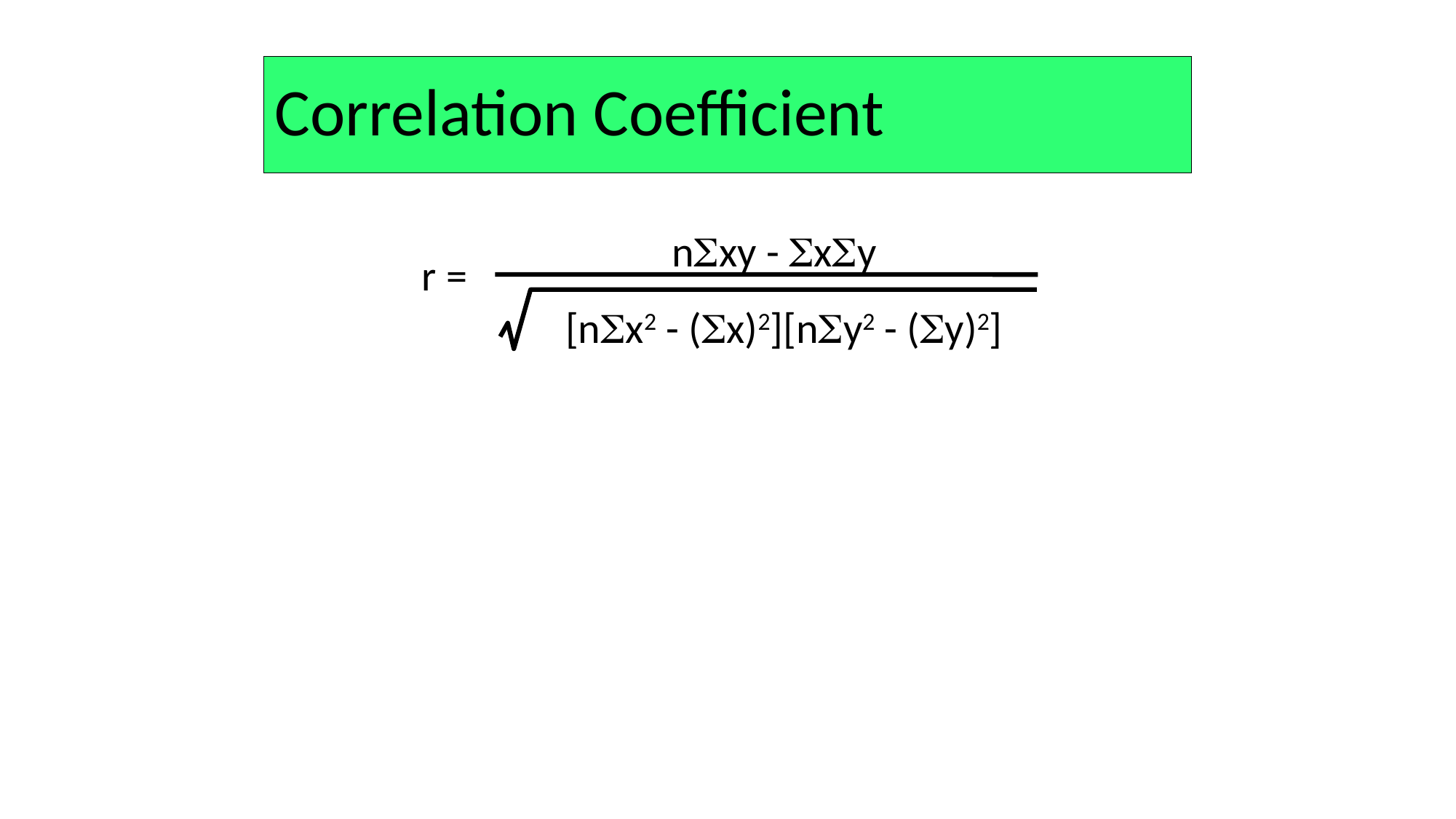

# Correlation Coefficient
nΣxy - ΣxΣy
[nΣx2 - (Σx)2][nΣy2 - (Σy)2]

r =